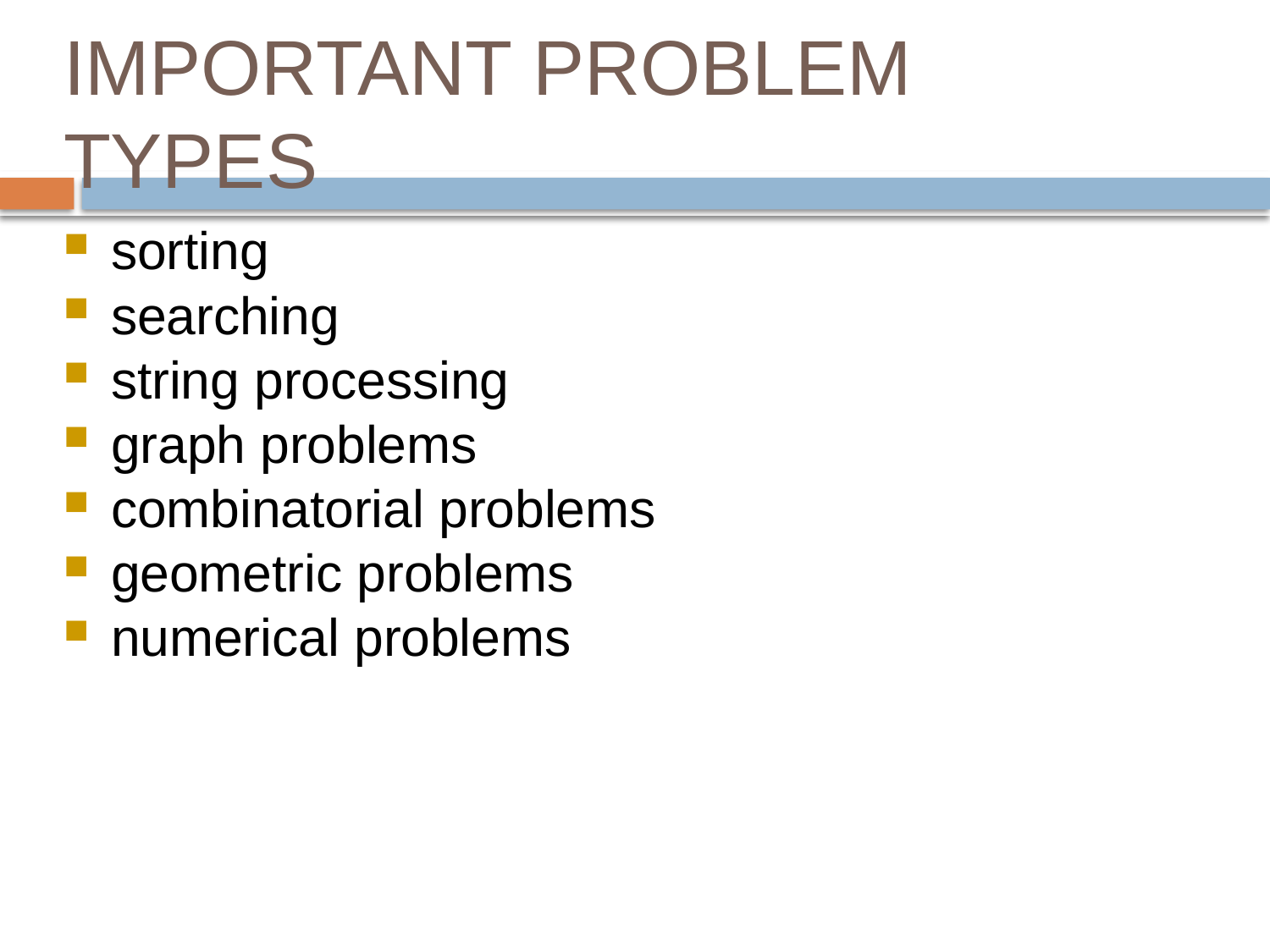

# IMPORTANT PROBLEM TYPES
sorting
searching
string processing
graph problems
combinatorial problems
geometric problems
numerical problems